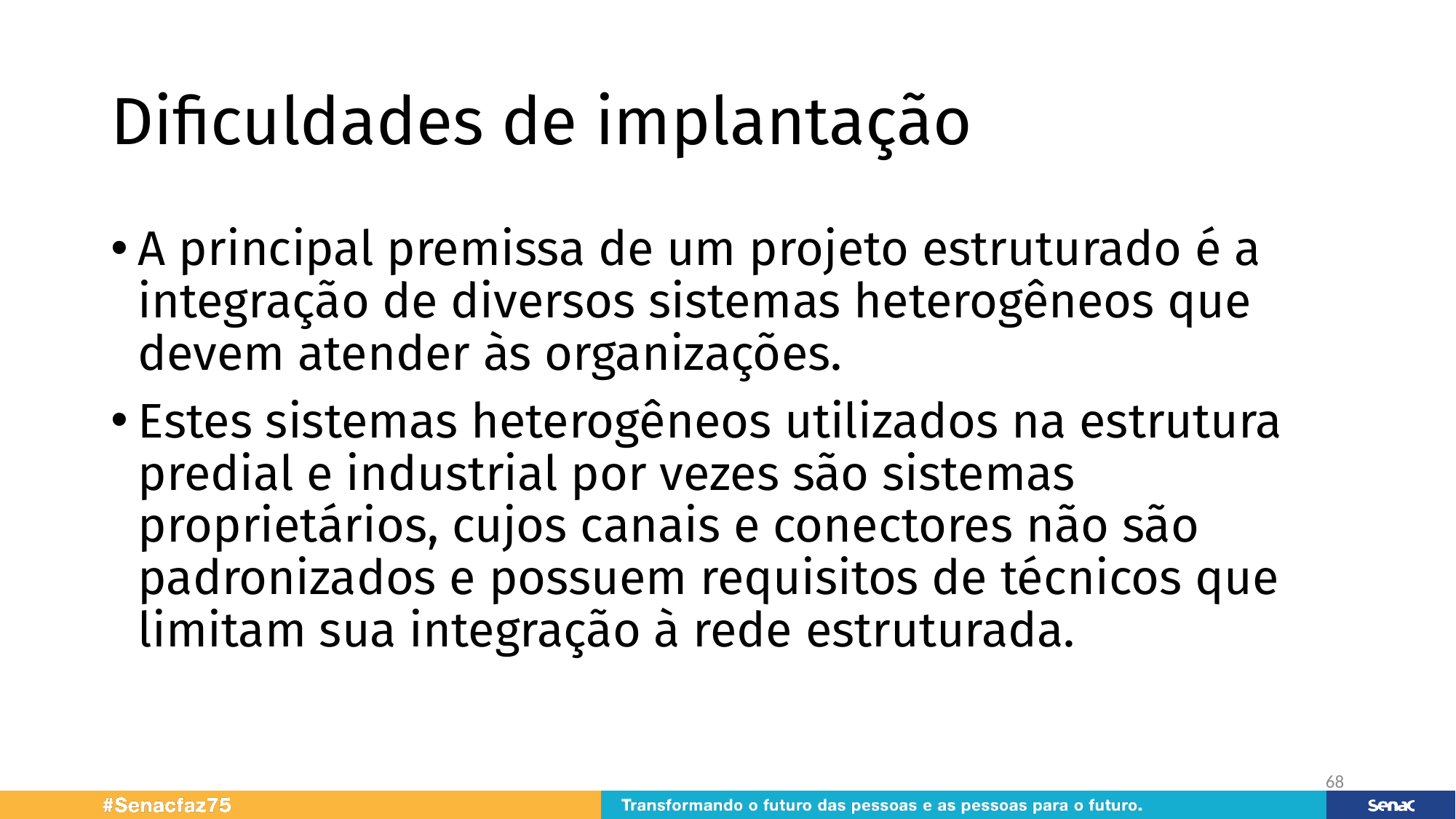

# Dificuldades de implantação
A principal premissa de um projeto estruturado é a integração de diversos sistemas heterogêneos que devem atender às organizações.
Estes sistemas heterogêneos utilizados na estrutura predial e industrial por vezes são sistemas proprietários, cujos canais e conectores não são padronizados e possuem requisitos de técnicos que limitam sua integração à rede estruturada.

68